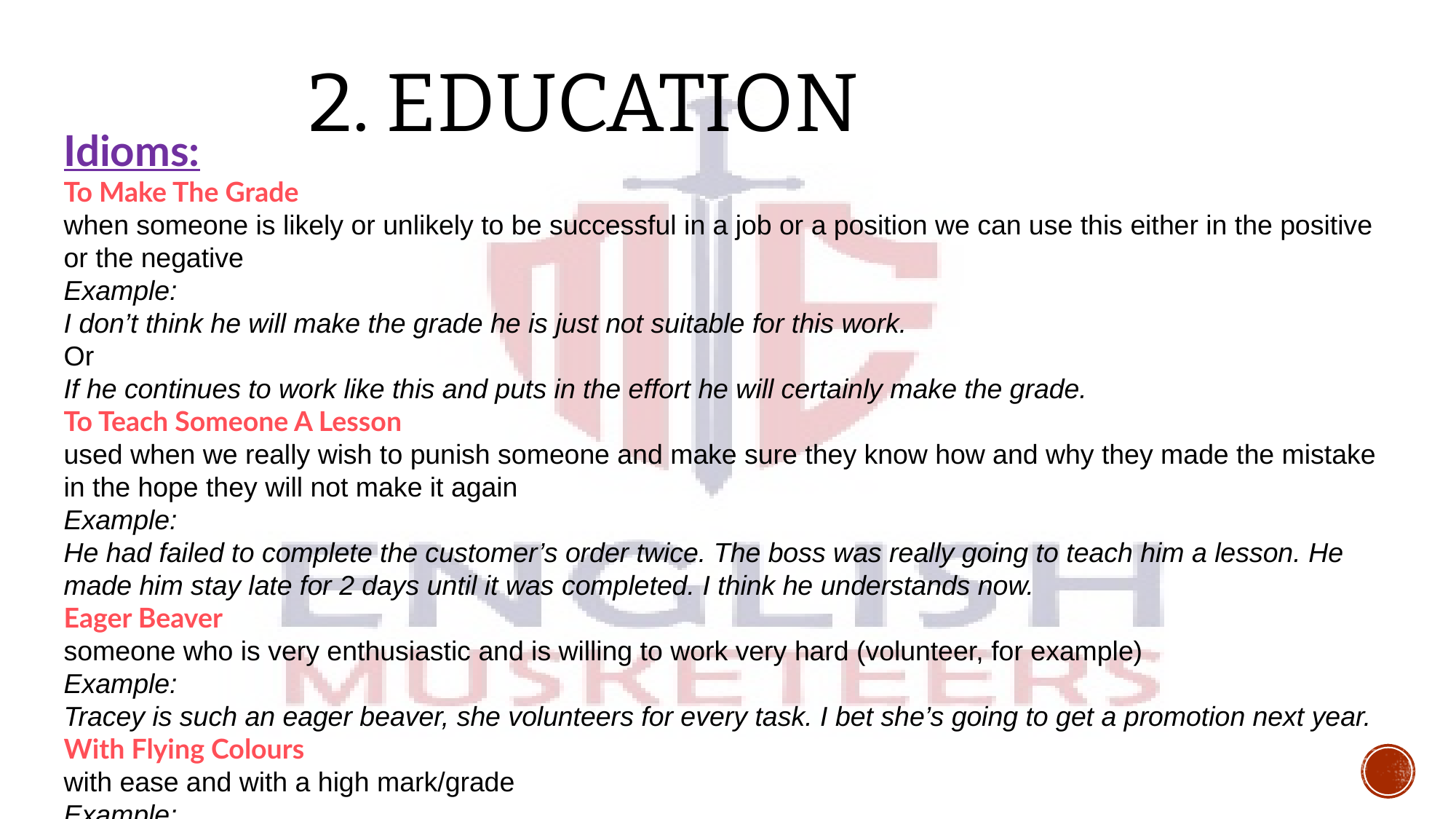

# 2. Education
Idioms:
To Make The Grade
when someone is likely or unlikely to be successful in a job or a position we can use this either in the positive or the negative
Example:
I don’t think he will make the grade he is just not suitable for this work.
Or
If he continues to work like this and puts in the effort he will certainly make the grade.
To Teach Someone A Lesson
used when we really wish to punish someone and make sure they know how and why they made the mistake in the hope they will not make it again
Example:
He had failed to complete the customer’s order twice. The boss was really going to teach him a lesson. He made him stay late for 2 days until it was completed. I think he understands now.
Eager Beaver
someone who is very enthusiastic and is willing to work very hard (volunteer, for example)
Example:
Tracey is such an eager beaver, she volunteers for every task. I bet she’s going to get a promotion next year.
With Flying Colours
with ease and with a high mark/grade
Example:
Olivier had been able to concentrate on his studies, and now he passed his exams with flying colours.